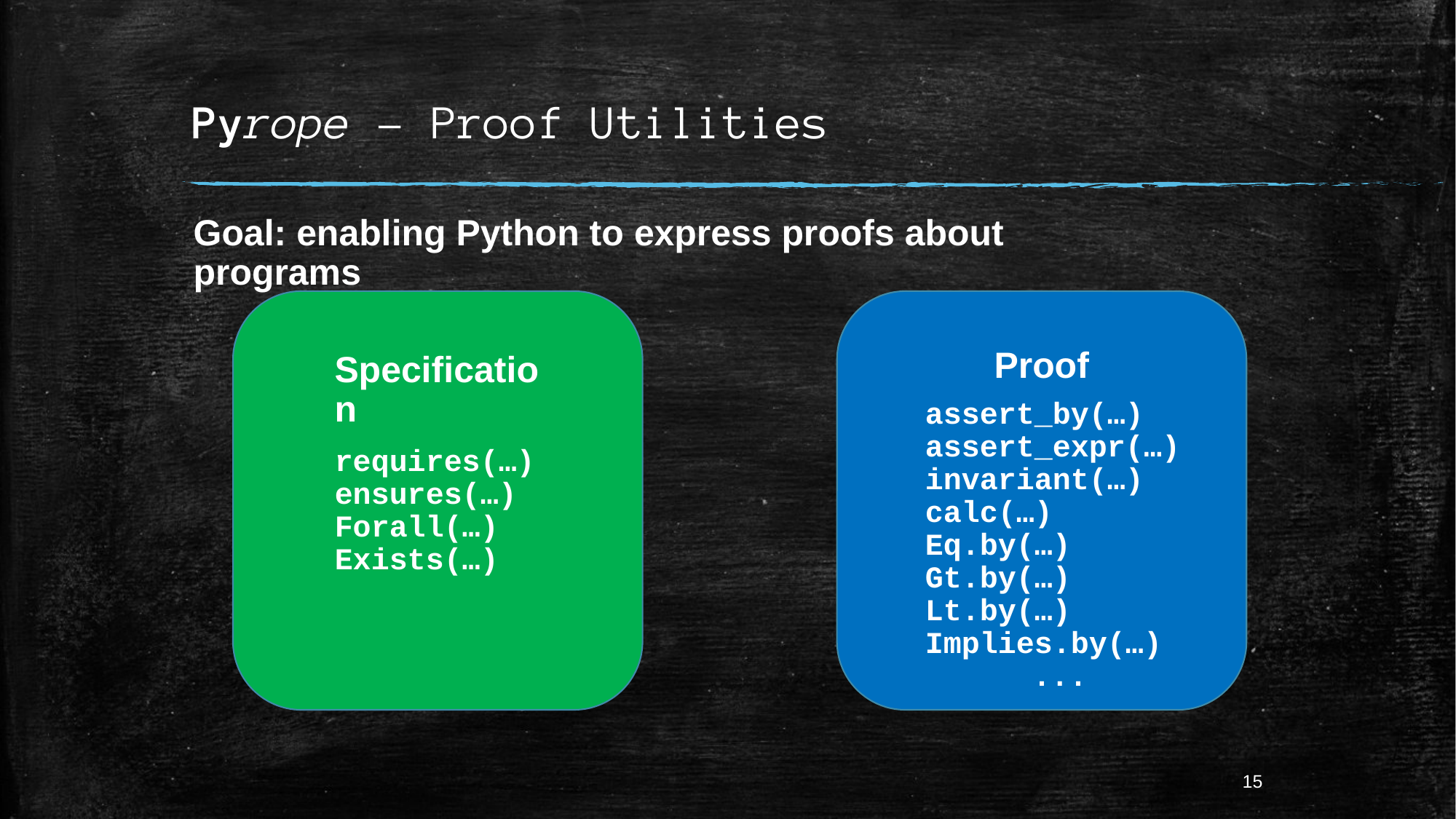

# Pyrope – Proof Utilities
Goal: enabling Python to express proofs about programs

Proof
Specification
assert_by(…)
assert_expr(…)
invariant(…)
calc(…)
Eq.by(…)
Gt.by(…)
Lt.by(…)
Implies.by(…)
...
requires(…)
ensures(…)
Forall(…)
Exists(…)
15